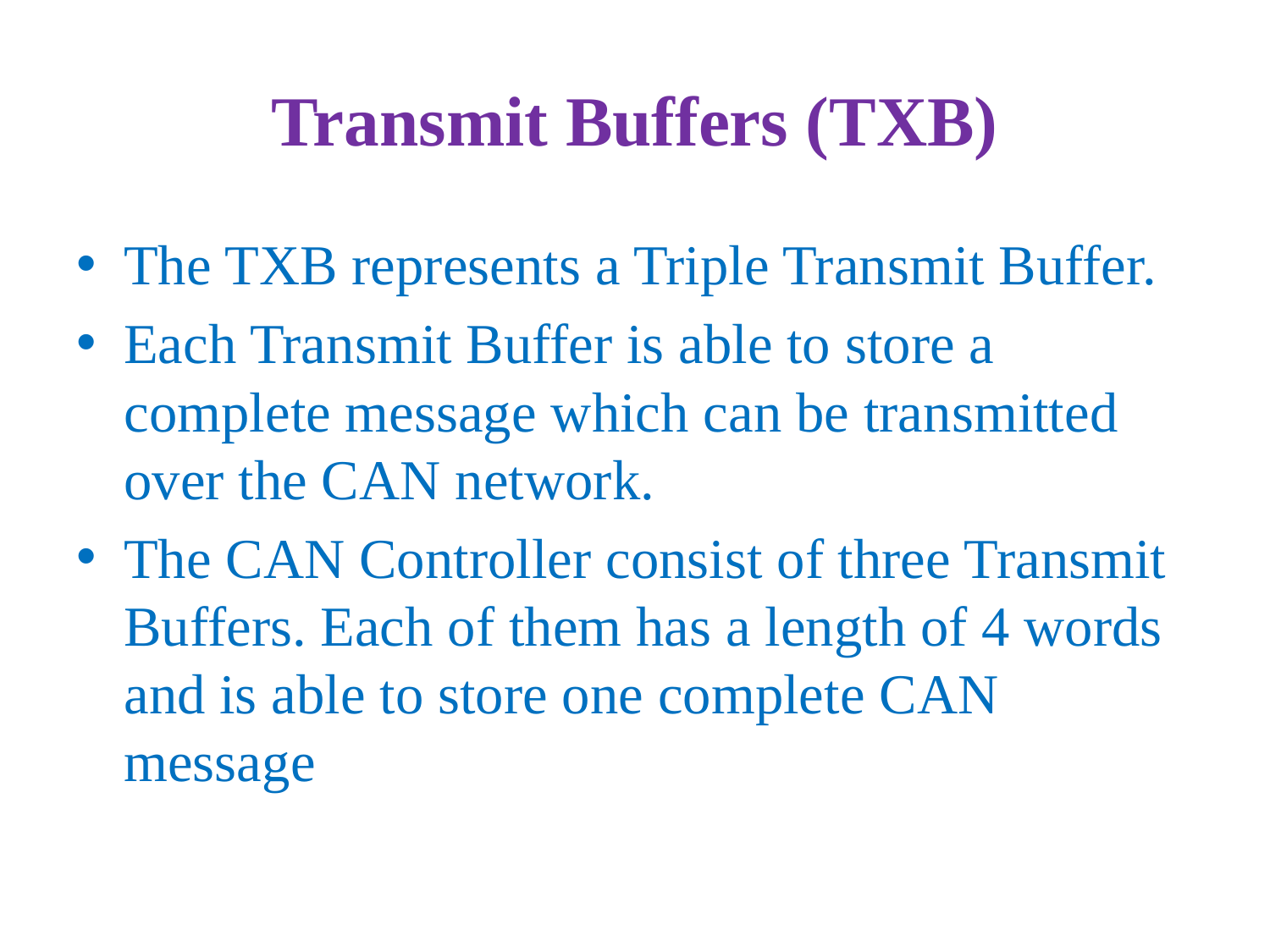

# Transmit Buffers (TXB)
The TXB represents a Triple Transmit Buffer.
Each Transmit Buffer is able to store a complete message which can be transmitted over the CAN network.
The CAN Controller consist of three Transmit Buffers. Each of them has a length of 4 words and is able to store one complete CAN message